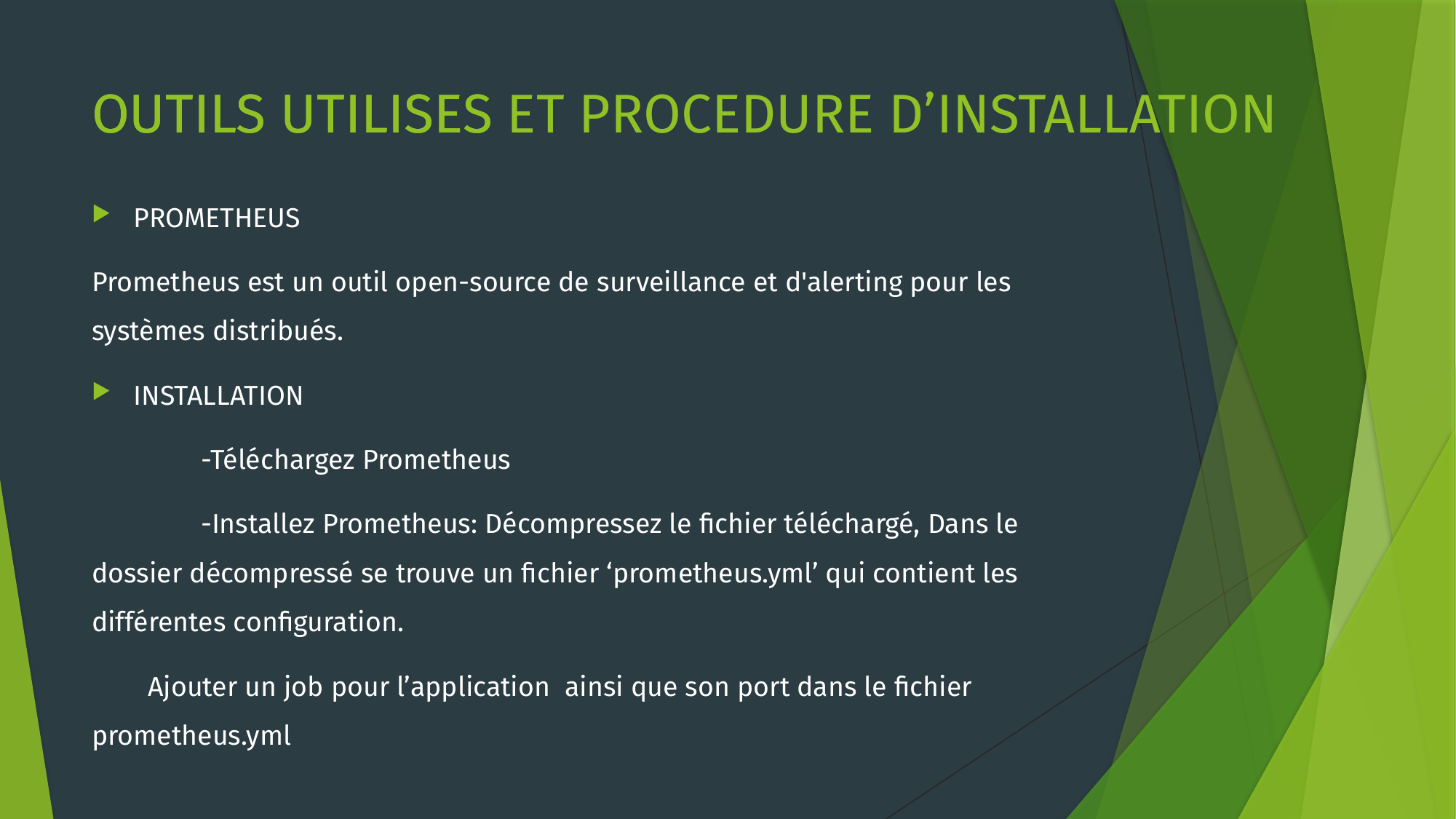

# OUTILS UTILISES
OUTILS UTILISES ET PROCEDURE D’INSTALLATION
PROMETHEUS
Prometheus est un outil open-source de surveillance et d'alerting pour les systèmes distribués.
INSTALLATION
	-Téléchargez Prometheus
	-Installez Prometheus: Décompressez le fichier téléchargé, Dans le dossier décompressé se trouve un fichier ‘prometheus.yml’ qui contient les différentes configuration.
Ajouter un job pour l’application  ainsi que son port dans le fichier prometheus.yml